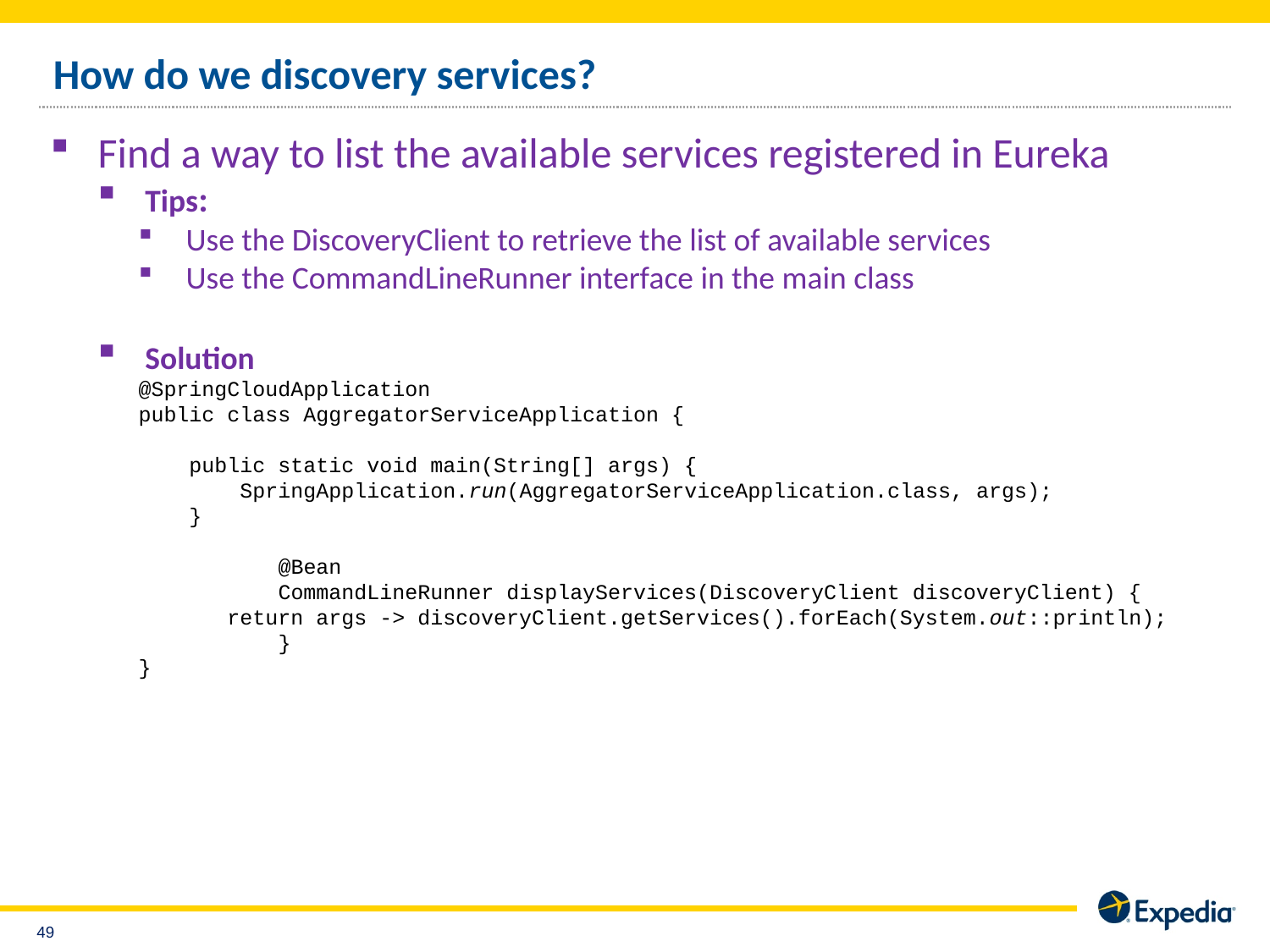

# How do we discovery services?
Find a way to list the available services registered in Eureka
Tips:
Use the DiscoveryClient to retrieve the list of available services
Use the CommandLineRunner interface in the main class

Solution
@SpringCloudApplication
public class AggregatorServiceApplication {
    public static void main(String[] args) {
        SpringApplication.run(AggregatorServiceApplication.class, args);
    }

	 @Bean
	 CommandLineRunner displayServices(DiscoveryClient discoveryClient) {
       return args -> discoveryClient.getServices().forEach(System.out::println);
	 }
}
49